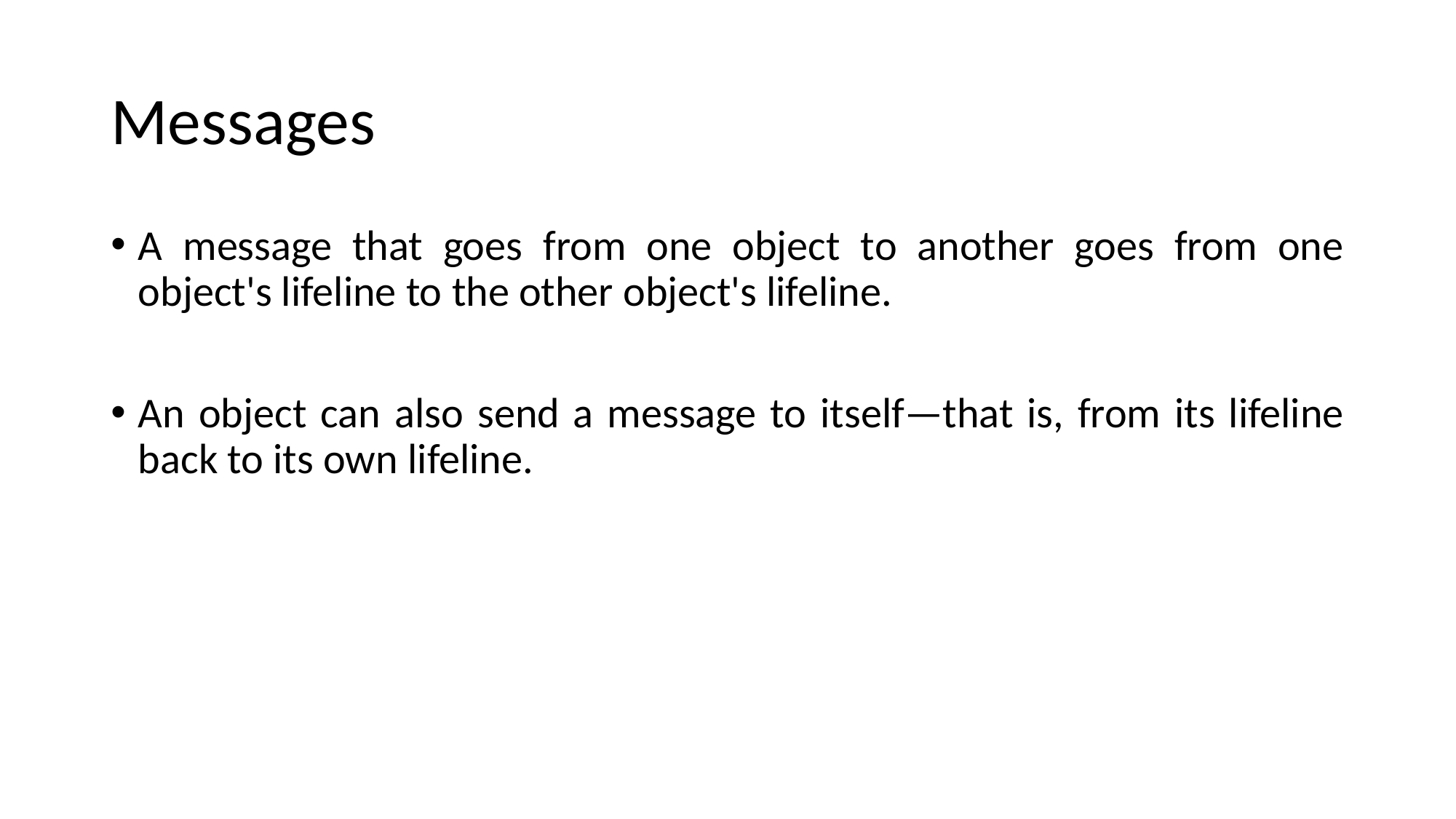

# Messages
A message that goes from one object to another goes from one object's lifeline to the other object's lifeline.

An object can also send a message to itself—that is, from its lifeline back to its own lifeline.